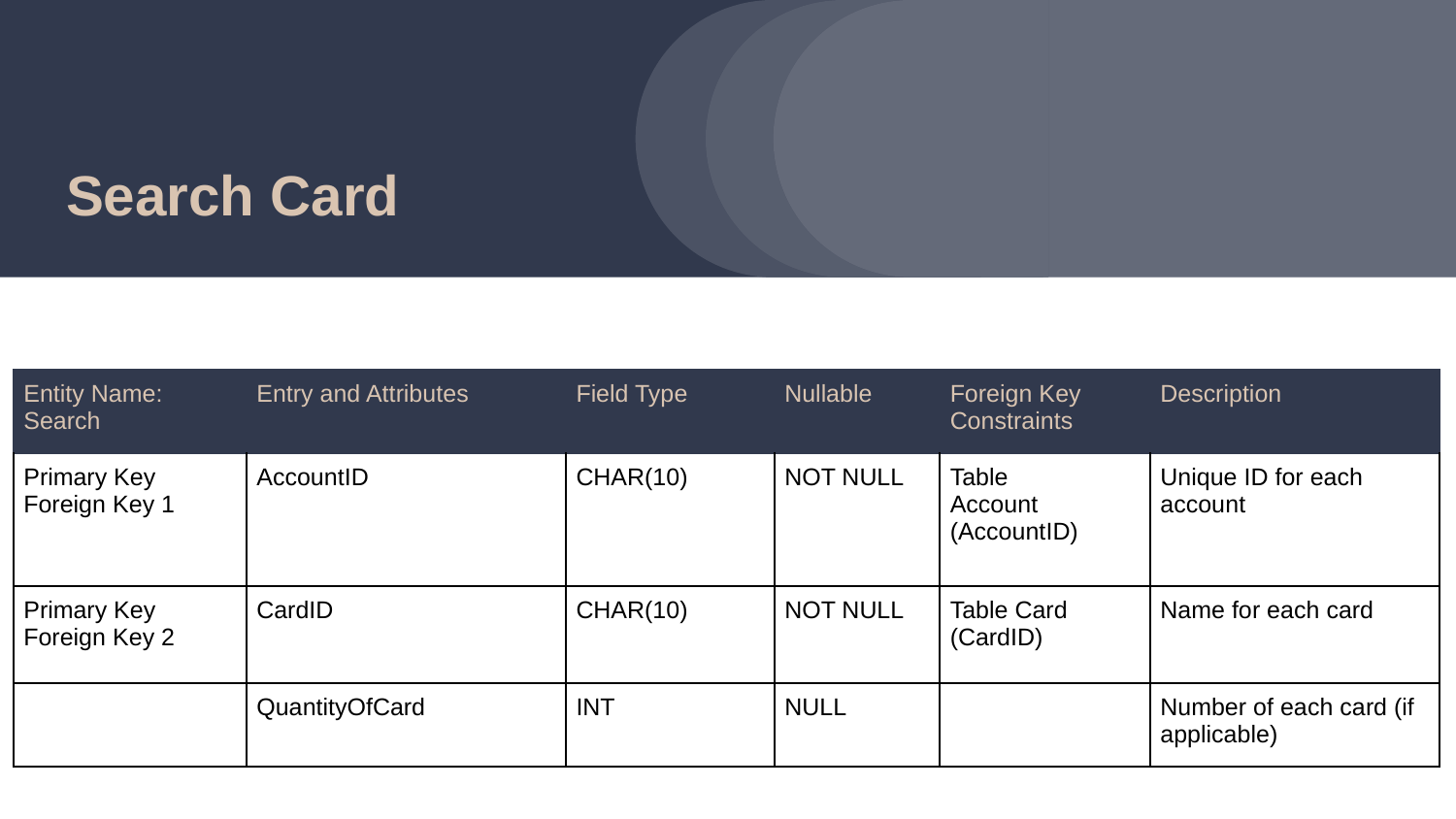

# Search Card
| Entity Name: Search | Entry and Attributes | Field Type | Nullable | Foreign Key Constraints | Description |
| --- | --- | --- | --- | --- | --- |
| Primary Key Foreign Key 1 | AccountID | CHAR(10) | NOT NULL | Table Account (AccountID) | Unique ID for each account |
| Primary Key Foreign Key 2 | CardID | CHAR(10) | NOT NULL | Table Card (CardID) | Name for each card |
|  | QuantityOfCard | INT | NULL |  | Number of each card (if applicable) |